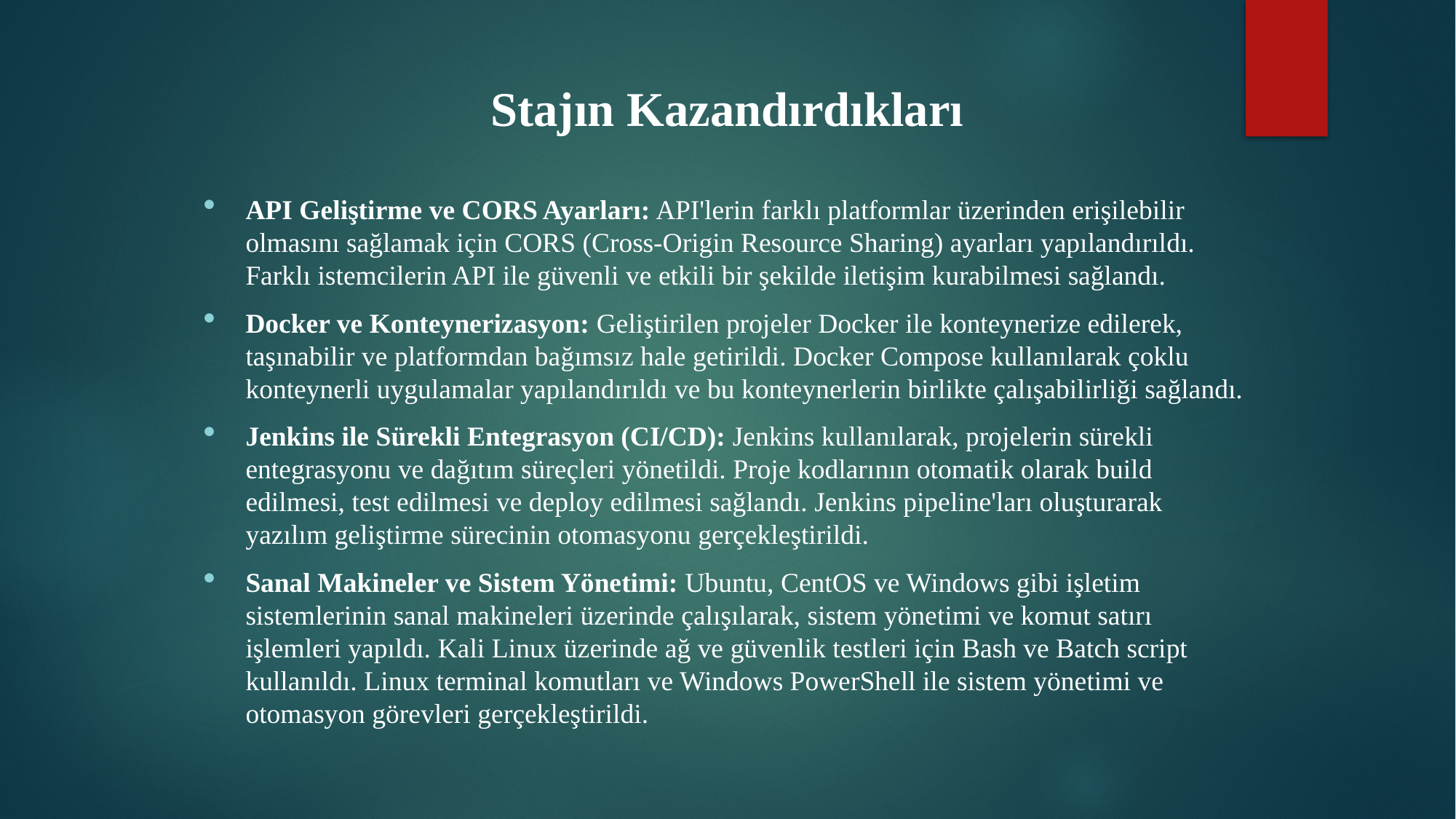

Stajın Kazandırdıkları
API Geliştirme ve CORS Ayarları: API'lerin farklı platformlar üzerinden erişilebilir olmasını sağlamak için CORS (Cross-Origin Resource Sharing) ayarları yapılandırıldı. Farklı istemcilerin API ile güvenli ve etkili bir şekilde iletişim kurabilmesi sağlandı.
Docker ve Konteynerizasyon: Geliştirilen projeler Docker ile konteynerize edilerek, taşınabilir ve platformdan bağımsız hale getirildi. Docker Compose kullanılarak çoklu konteynerli uygulamalar yapılandırıldı ve bu konteynerlerin birlikte çalışabilirliği sağlandı.
Jenkins ile Sürekli Entegrasyon (CI/CD): Jenkins kullanılarak, projelerin sürekli entegrasyonu ve dağıtım süreçleri yönetildi. Proje kodlarının otomatik olarak build edilmesi, test edilmesi ve deploy edilmesi sağlandı. Jenkins pipeline'ları oluşturarak yazılım geliştirme sürecinin otomasyonu gerçekleştirildi.
Sanal Makineler ve Sistem Yönetimi: Ubuntu, CentOS ve Windows gibi işletim sistemlerinin sanal makineleri üzerinde çalışılarak, sistem yönetimi ve komut satırı işlemleri yapıldı. Kali Linux üzerinde ağ ve güvenlik testleri için Bash ve Batch script kullanıldı. Linux terminal komutları ve Windows PowerShell ile sistem yönetimi ve otomasyon görevleri gerçekleştirildi.